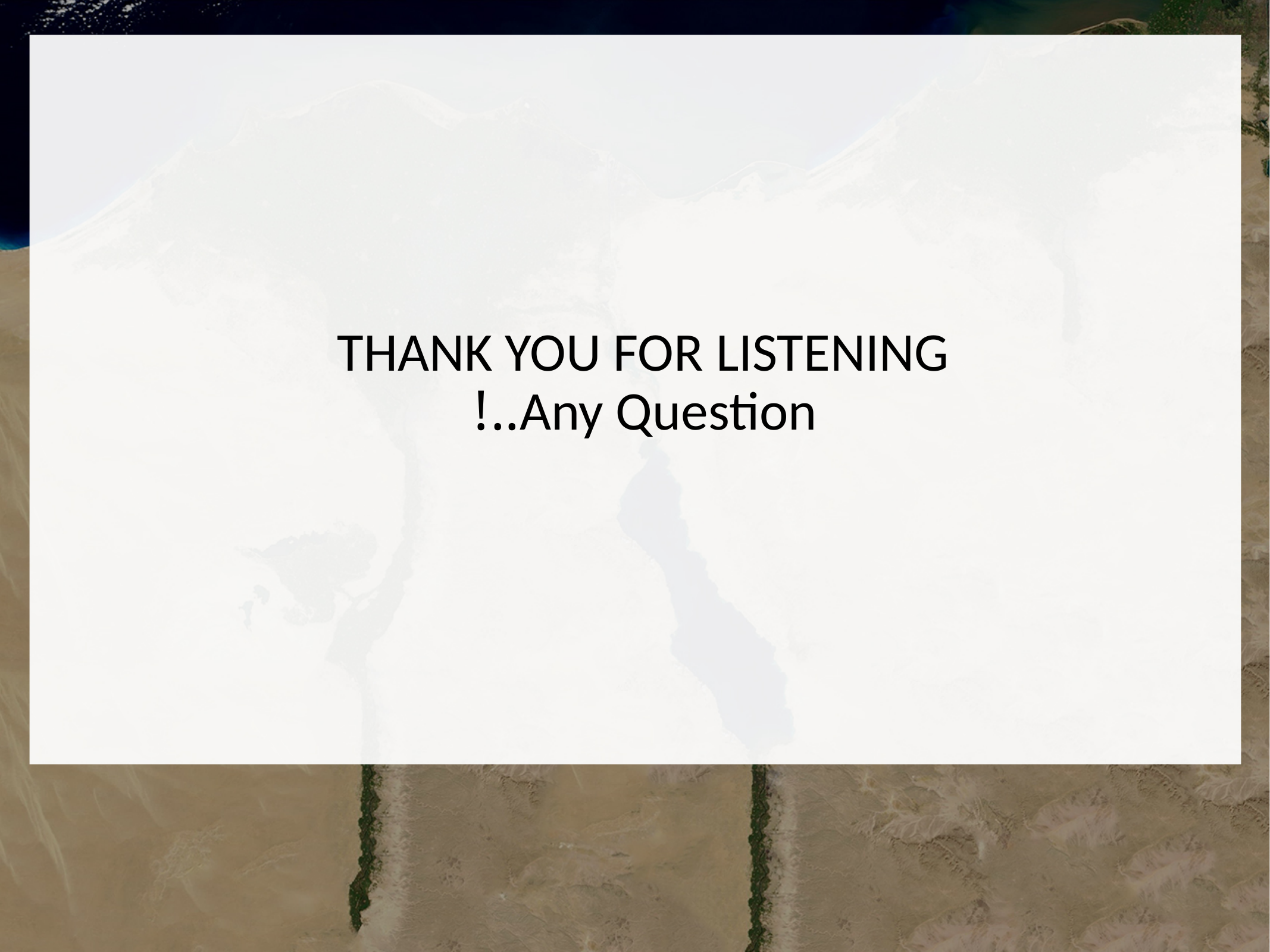

# THANK YOU FOR LISTENING Any Question..!